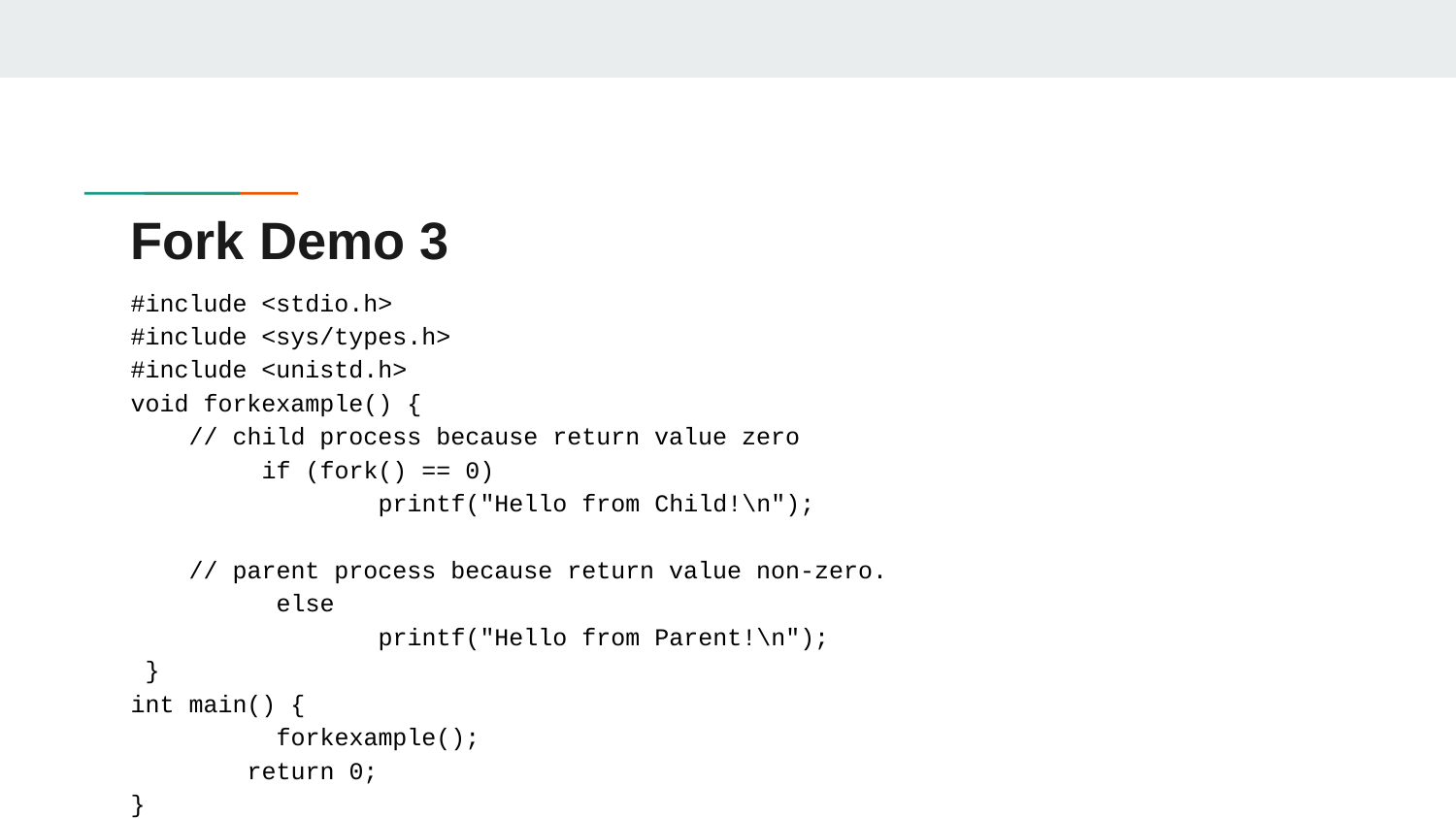

# Fork Demo 3
#include <stdio.h>
#include <sys/types.h>
#include <unistd.h>
void forkexample() {
    // child process because return value zero
         if (fork() == 0)
                 printf("Hello from Child!\n");

    // parent process because return value non-zero.
          else
                 printf("Hello from Parent!\n");
 }
int main() {
	forkexample();
        return 0;
}